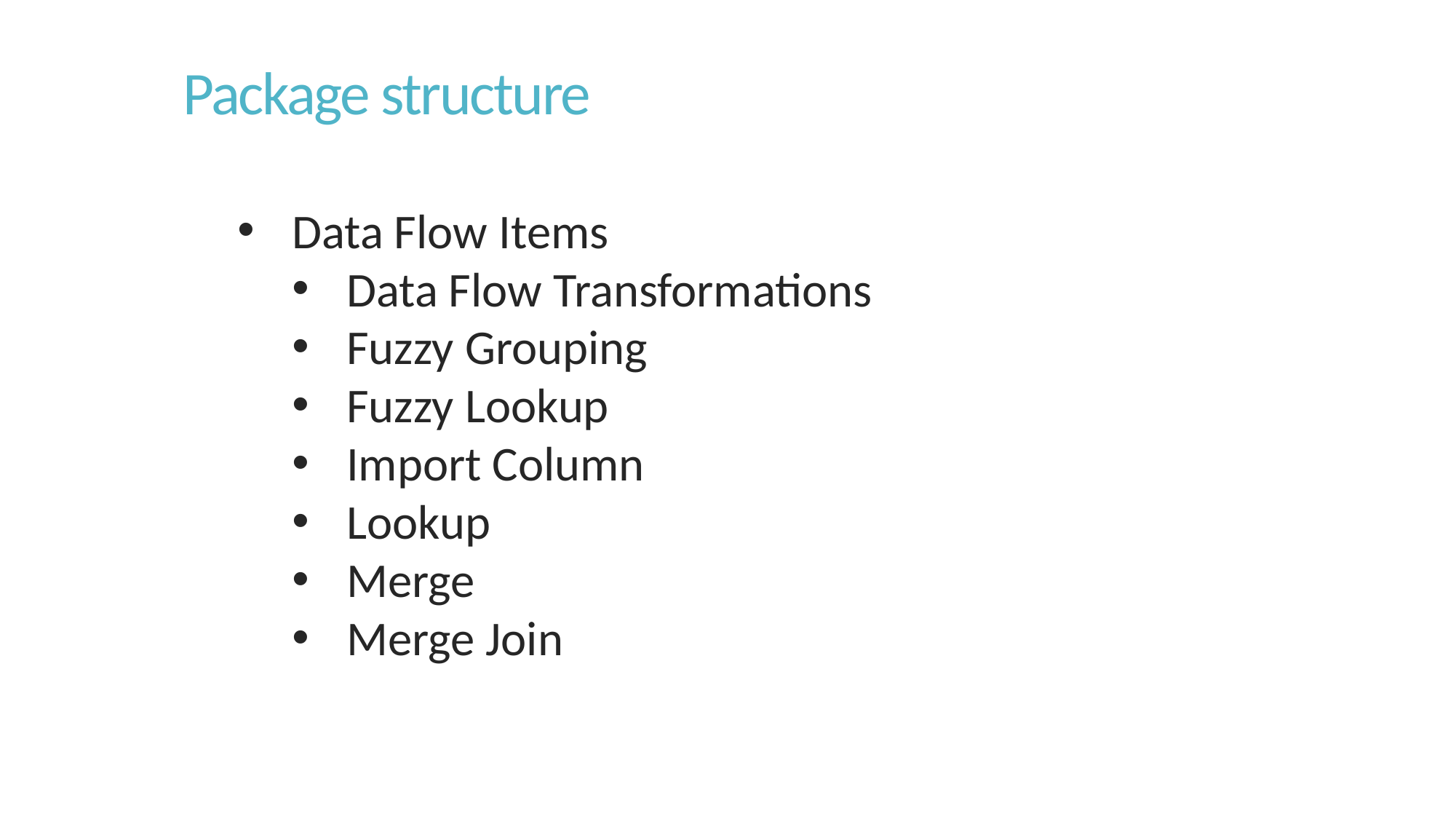

Package structure

Data Flow Items
Data Flow Transformations
Fuzzy Grouping
Fuzzy Lookup
Import Column
Lookup
Merge
Merge Join